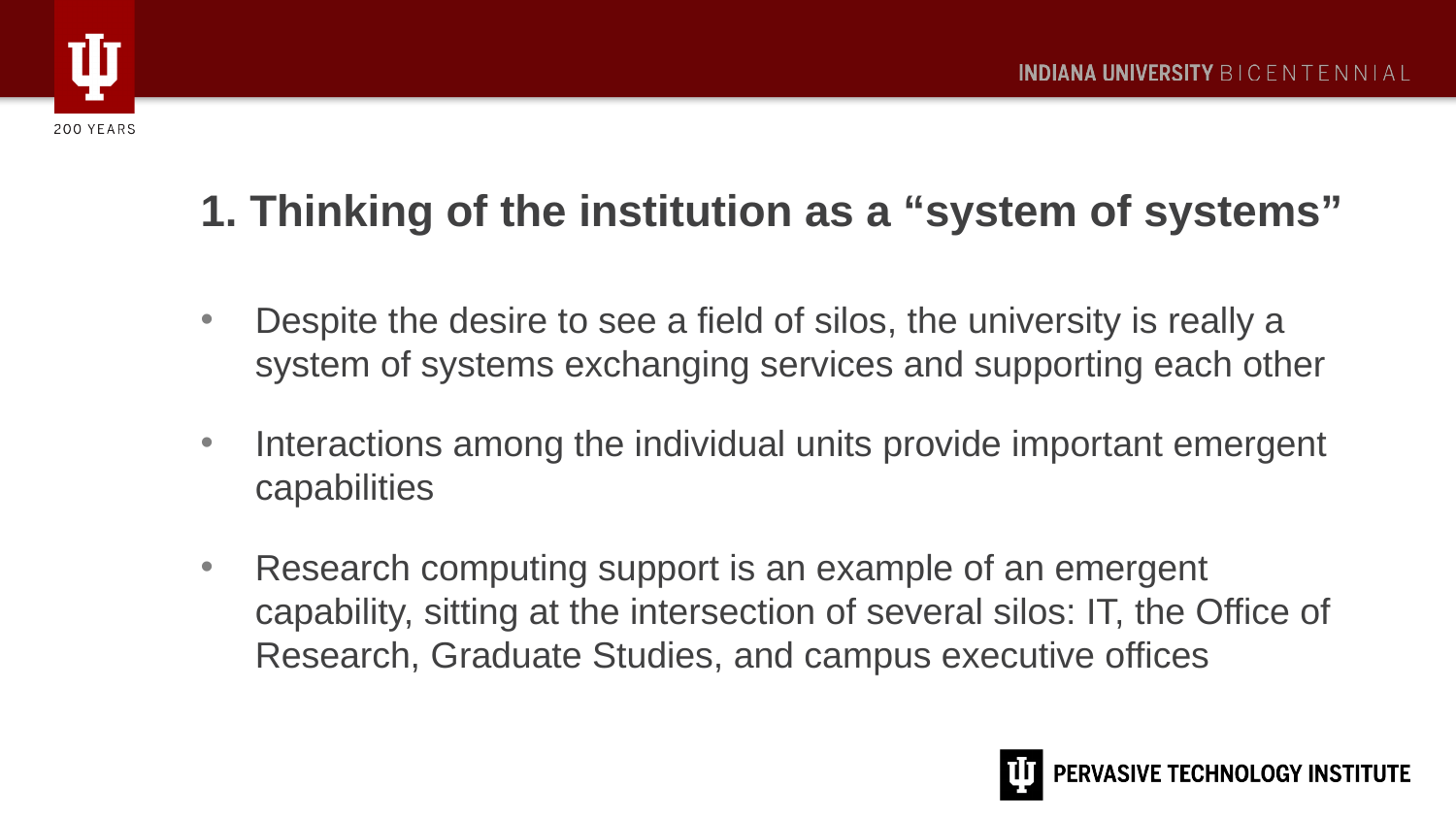

# 1. Thinking of the institution as a “system of systems”
Despite the desire to see a field of silos, the university is really a system of systems exchanging services and supporting each other
Interactions among the individual units provide important emergent capabilities
Research computing support is an example of an emergent capability, sitting at the intersection of several silos: IT, the Office of Research, Graduate Studies, and campus executive offices